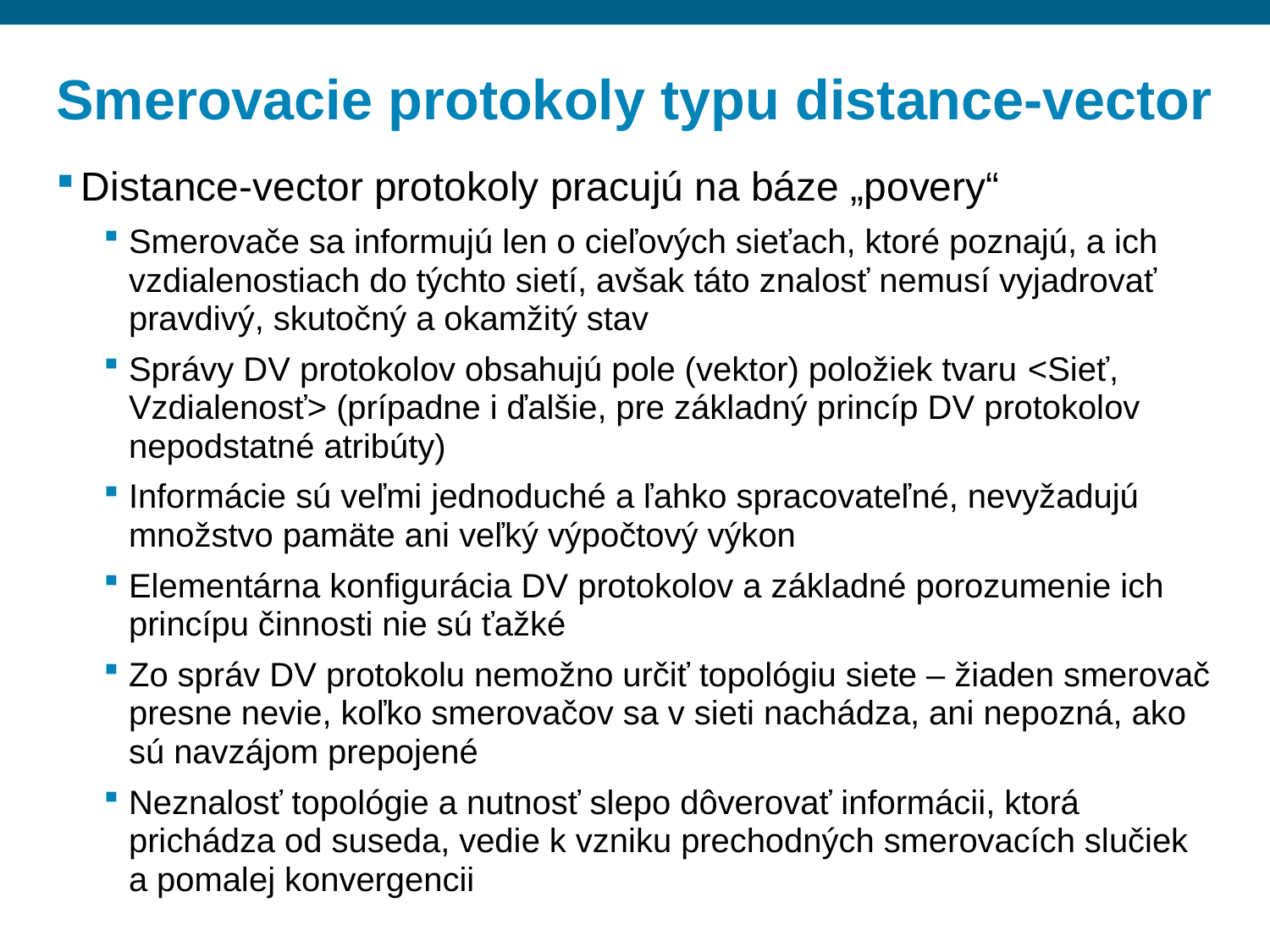

# Smerovacie protokoly typu distance-vector
Distance-vector protokoly pracujú na báze „povery“
Smerovače sa informujú len o cieľových sieťach, ktoré poznajú, a ich vzdialenostiach do týchto sietí, avšak táto znalosť nemusí vyjadrovať pravdivý, skutočný a okamžitý stav
Správy DV protokolov obsahujú pole (vektor) položiek tvaru <Sieť, Vzdialenosť> (prípadne i ďalšie, pre základný princíp DV protokolov nepodstatné atribúty)
Informácie sú veľmi jednoduché a ľahko spracovateľné, nevyžadujú množstvo pamäte ani veľký výpočtový výkon
Elementárna konfigurácia DV protokolov a základné porozumenie ich princípu činnosti nie sú ťažké
Zo správ DV protokolu nemožno určiť topológiu siete – žiaden smerovač presne nevie, koľko smerovačov sa v sieti nachádza, ani nepozná, ako sú navzájom prepojené
Neznalosť topológie a nutnosť slepo dôverovať informácii, ktorá prichádza od suseda, vedie k vzniku prechodných smerovacích slučiek a pomalej konvergencii